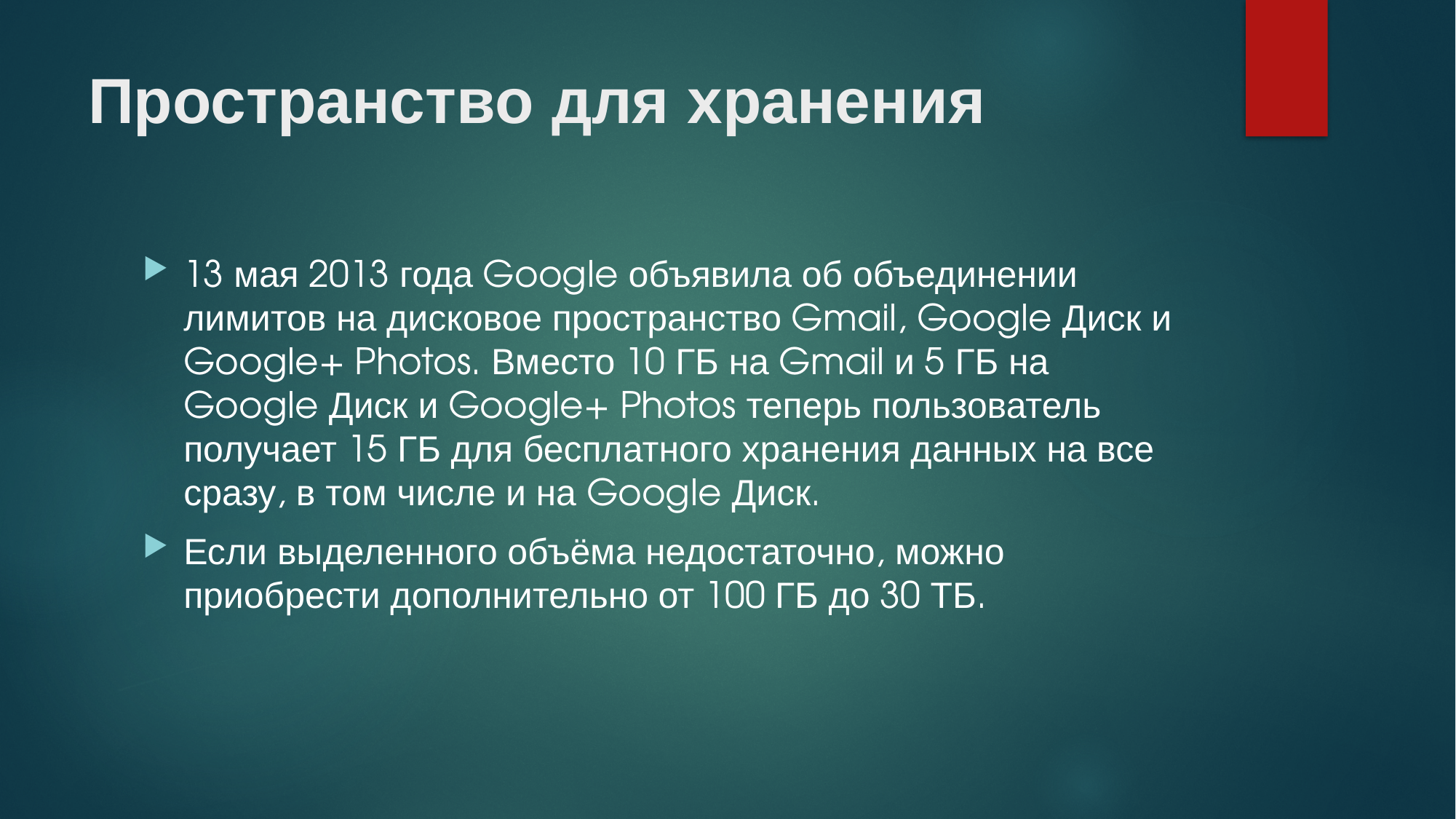

# Пространство для хранения
13 мая 2013 года Google объявила об объединении лимитов на дисковое пространство Gmail, Google Диск и Google+ Photos. Вместо 10 ГБ на Gmail и 5 ГБ на Google Диск и Google+ Photos теперь пользователь получает 15 ГБ для бесплатного хранения данных на все сразу, в том числе и на Google Диск.
Если выделенного объёма недостаточно, можно приобрести дополнительно от 100 ГБ до 30 ТБ.